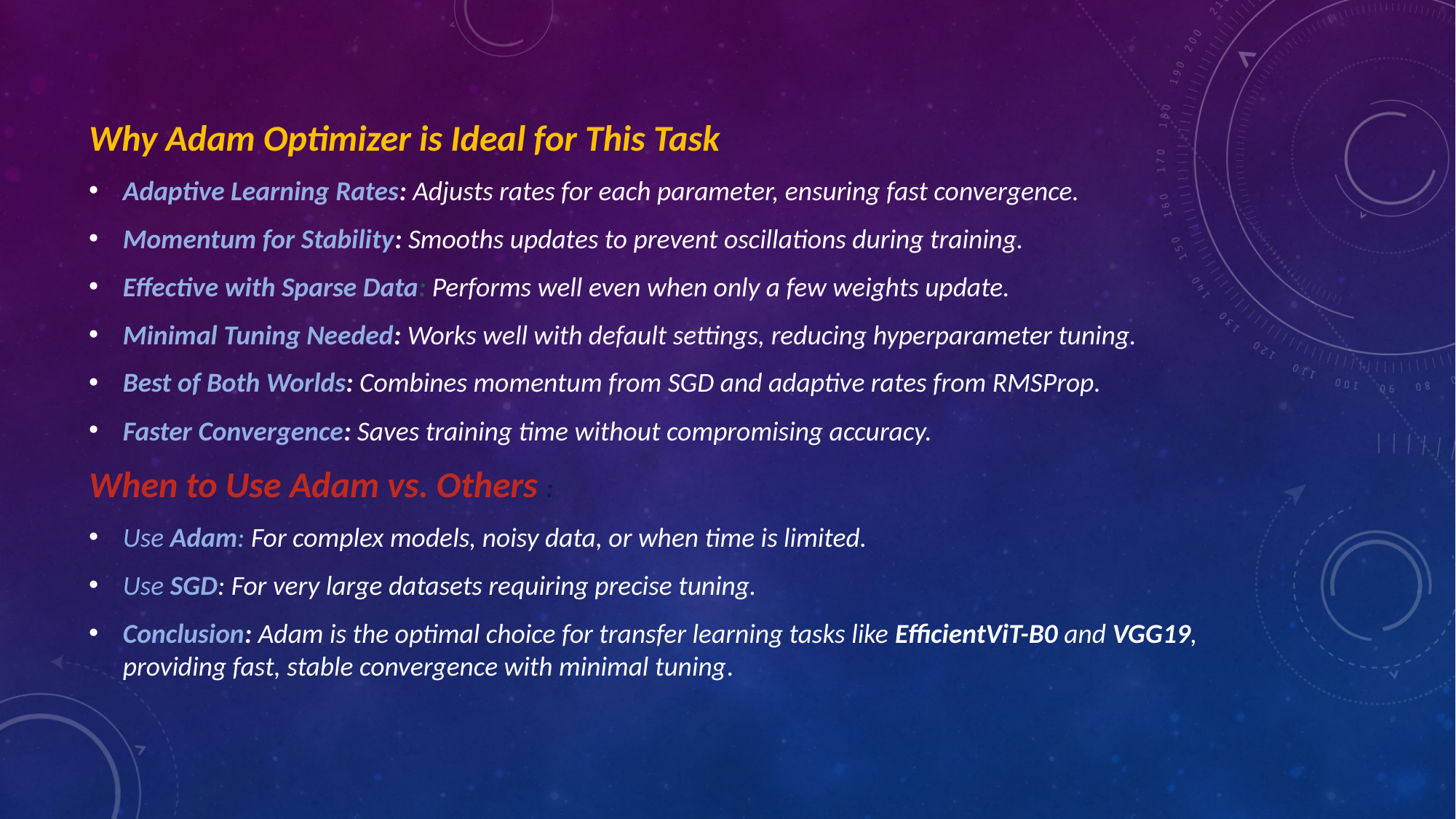

Why Adam Optimizer is Ideal for This Task
Adaptive Learning Rates: Adjusts rates for each parameter, ensuring fast convergence.
Momentum for Stability: Smooths updates to prevent oscillations during training.
Effective with Sparse Data: Performs well even when only a few weights update.
Minimal Tuning Needed: Works well with default settings, reducing hyperparameter tuning.
Best of Both Worlds: Combines momentum from SGD and adaptive rates from RMSProp.
Faster Convergence: Saves training time without compromising accuracy.
When to Use Adam vs. Others :
Use Adam: For complex models, noisy data, or when time is limited.
Use SGD: For very large datasets requiring precise tuning.
Conclusion: Adam is the optimal choice for transfer learning tasks like EfficientViT-B0 and VGG19, providing fast, stable convergence with minimal tuning.